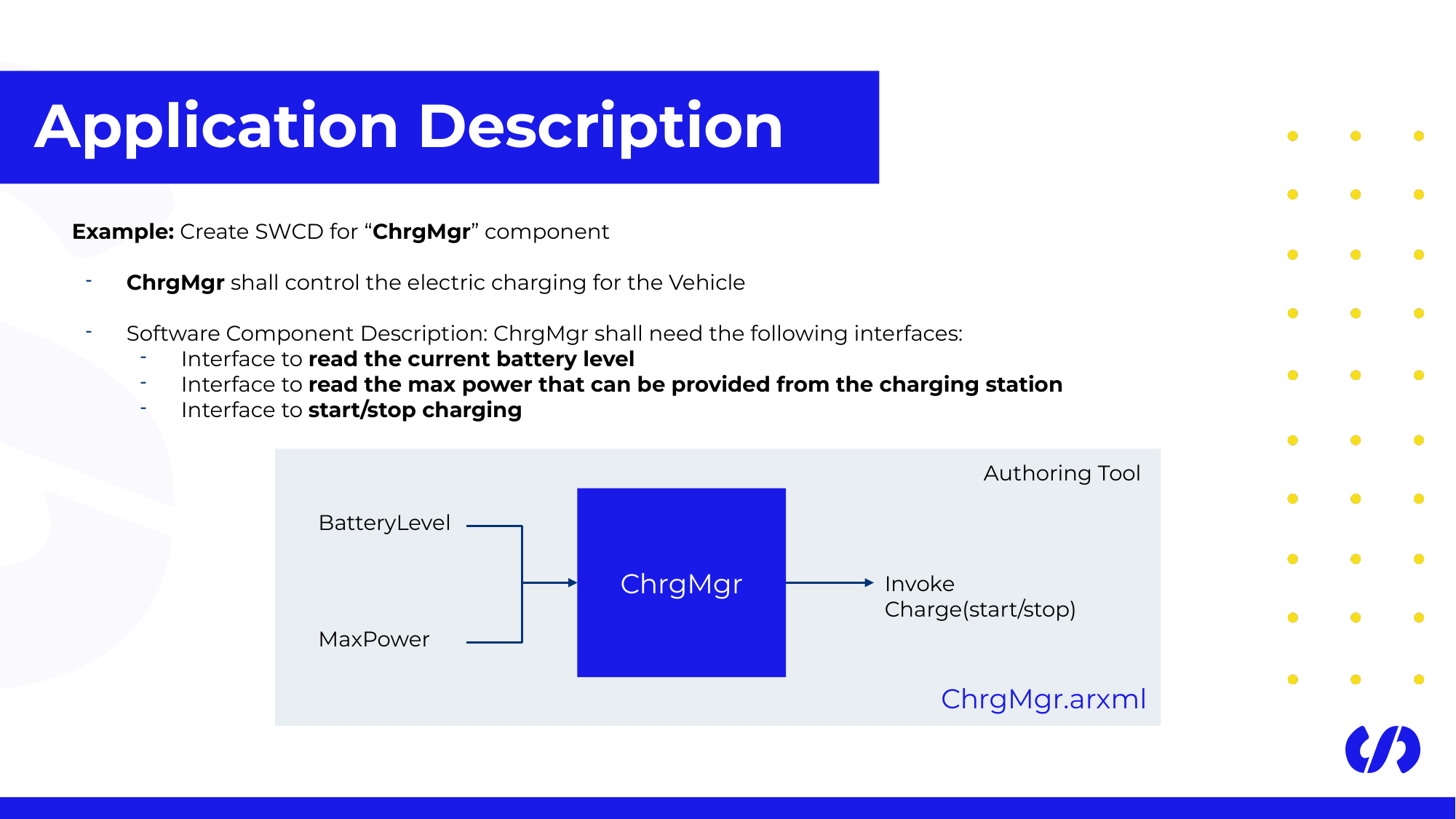

# Application Description
Example: Create SWCD for “ChrgMgr” component

ChrgMgr shall control the electric charging for the Vehicle

Software Component Description: ChrgMgr shall need the following interfaces:
Interface to read the current battery level
Interface to read the max power that can be provided from the charging station
Interface to start/stop charging

Authoring Tool
ChrgMgr
BatteryLevel
Invoke Charge(start/stop)
MaxPower
ChrgMgr.arxml